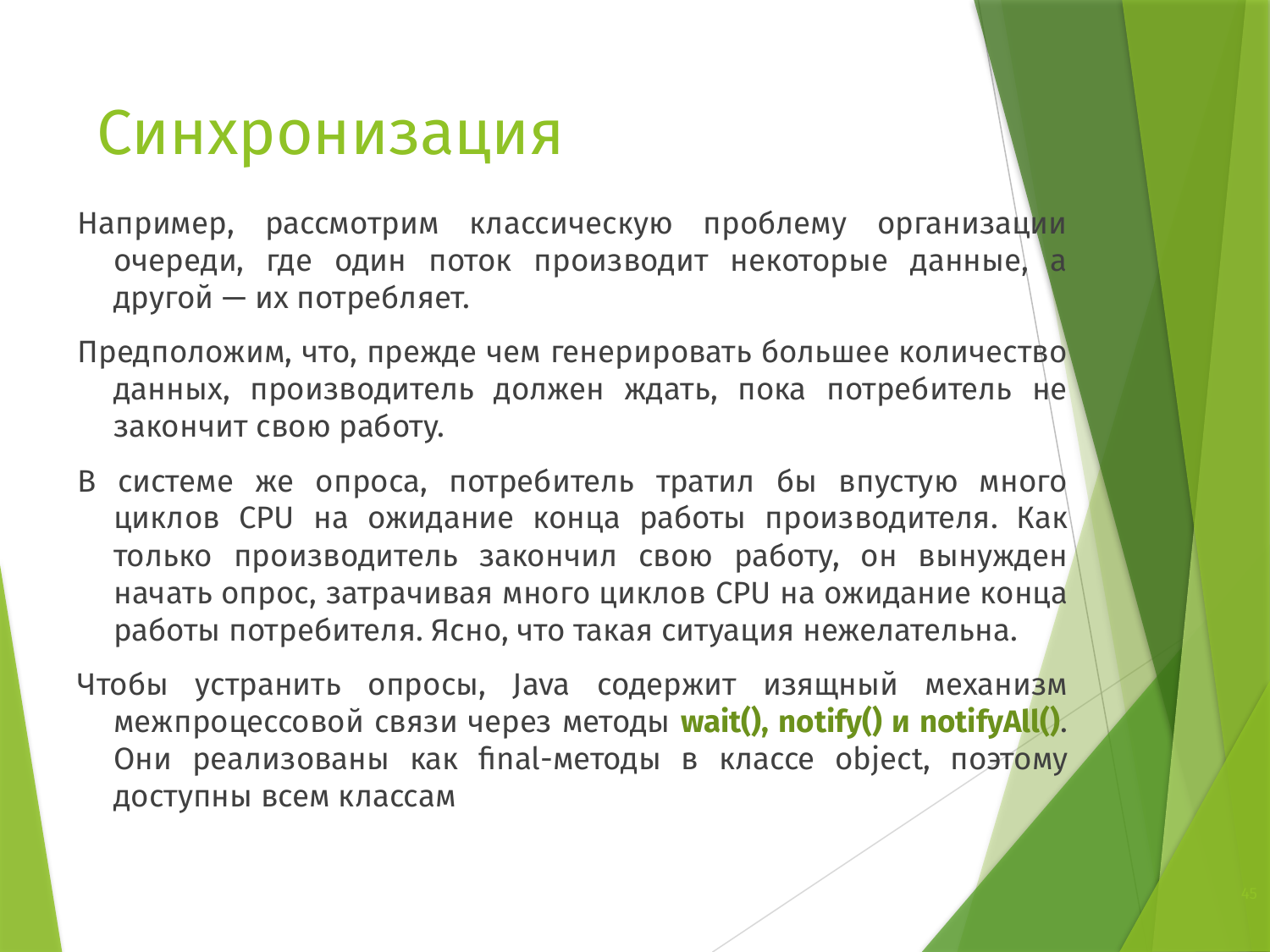

# Синхронизация
Например, рассмотрим классическую проблему организации очереди, где один поток производит некоторые данные, а другой — их потребляет.
Предположим, что, прежде чем генерировать большее количество данных, производитель должен ждать, пока потребитель не закончит свою работу.
В системе же опроса, потребитель тратил бы впустую много циклов CPU на ожидание конца работы производителя. Как только производитель закончил свою работу, он вынужден начать опрос, затрачивая много циклов CPU на ожидание конца работы потребителя. Ясно, что такая ситуация нежелательна.
Чтобы устранить опросы, Java содержит изящный механизм межпроцессовой связи через методы wait(), notify() и notifyAll(). Они реализованы как final-методы в классе object, поэтому доступны всем классам

45